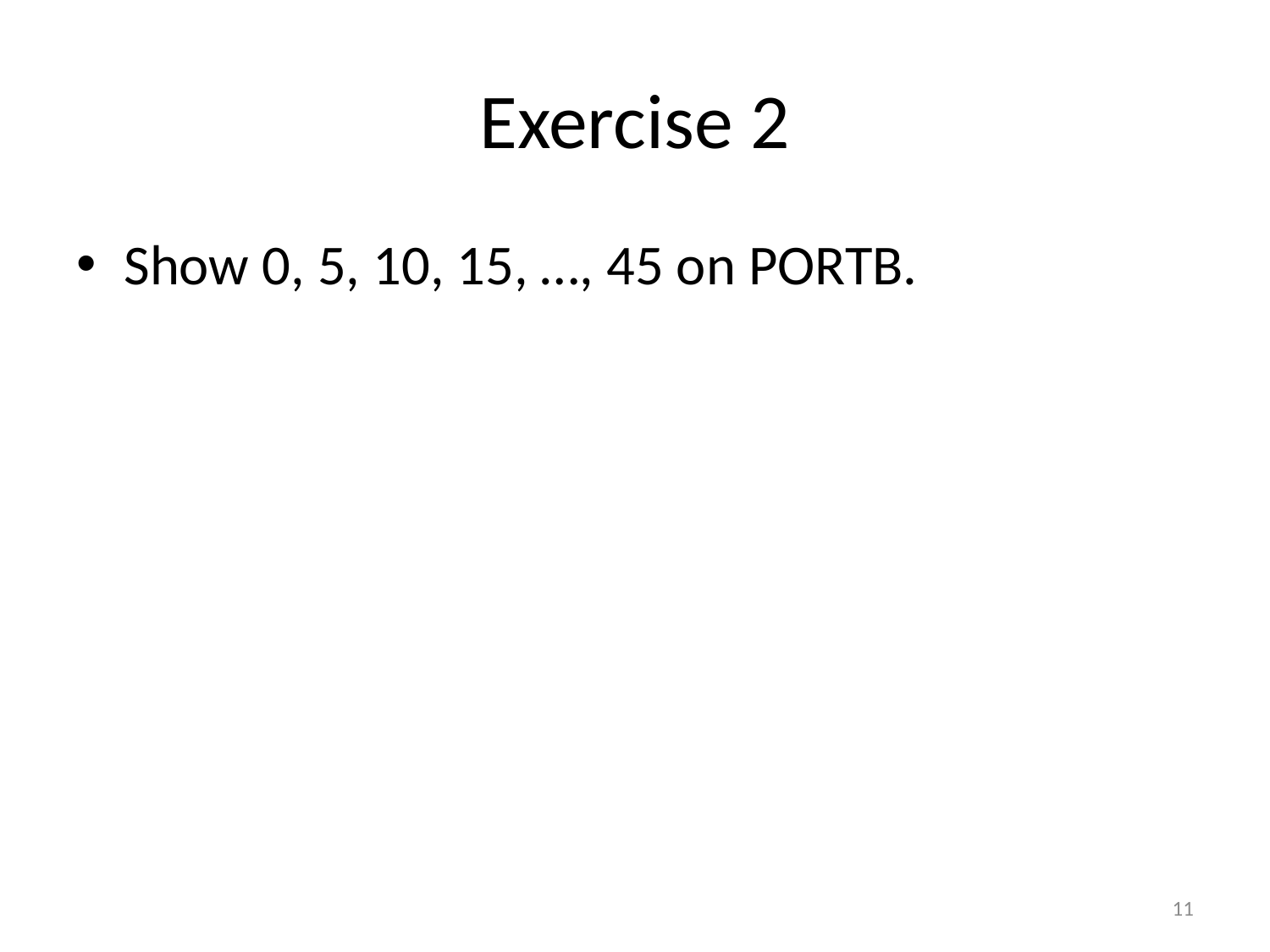

# Exercise 2
Show 0, 5, 10, 15, …, 45 on PORTB.
11